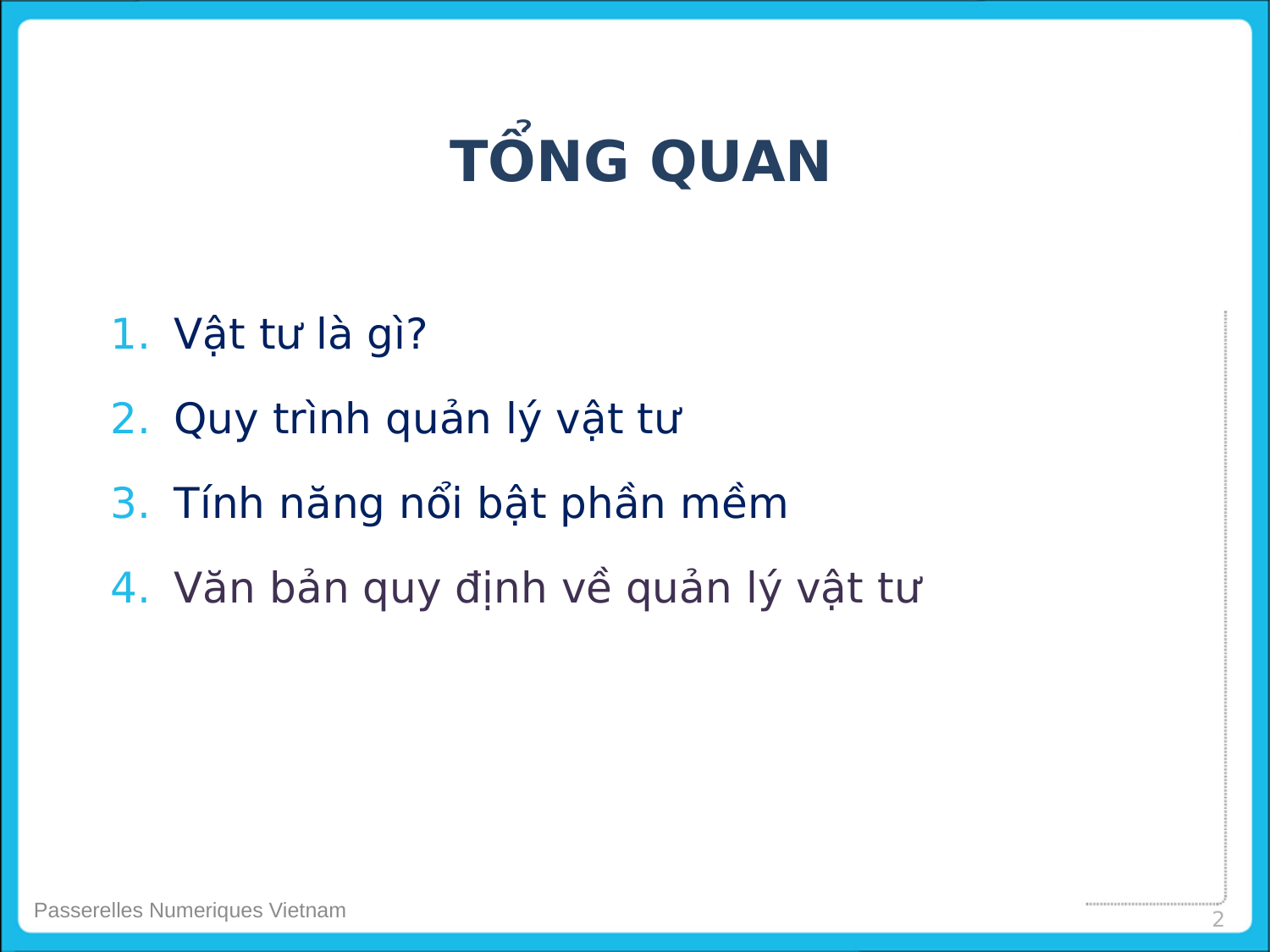

TỔNG QUAN
Vật tư là gì?
Quy trình quản lý vật tư
Tính năng nổi bật phần mềm
Văn bản quy định về quản lý vật tư

2